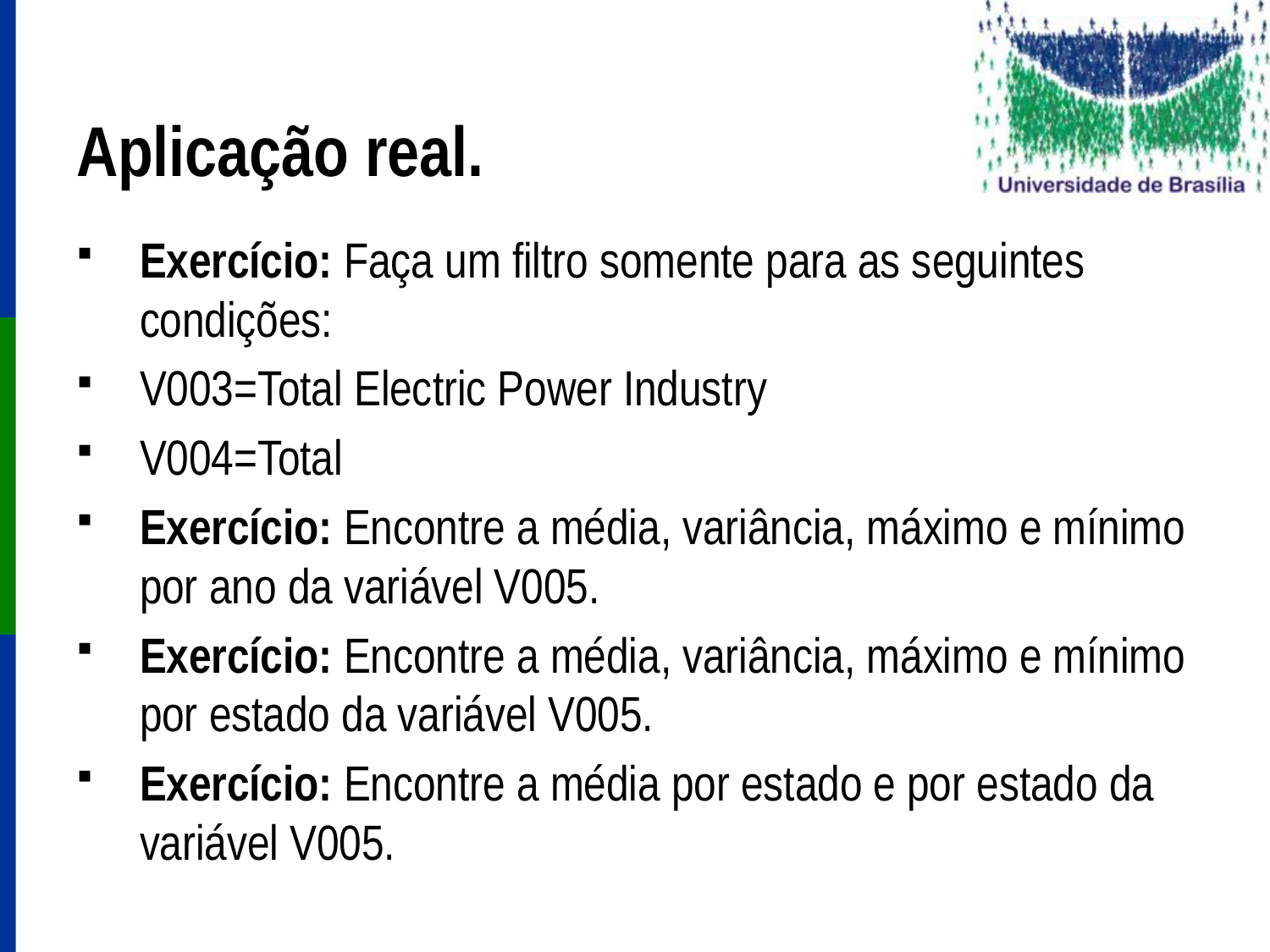

# Aplicação real.
Exercício: Faça um filtro somente para as seguintes condições:
V003=Total Electric Power Industry
V004=Total
Exercício: Encontre a média, variância, máximo e mínimo por ano da variável V005.
Exercício: Encontre a média, variância, máximo e mínimo por estado da variável V005.
Exercício: Encontre a média por estado e por estado da variável V005.